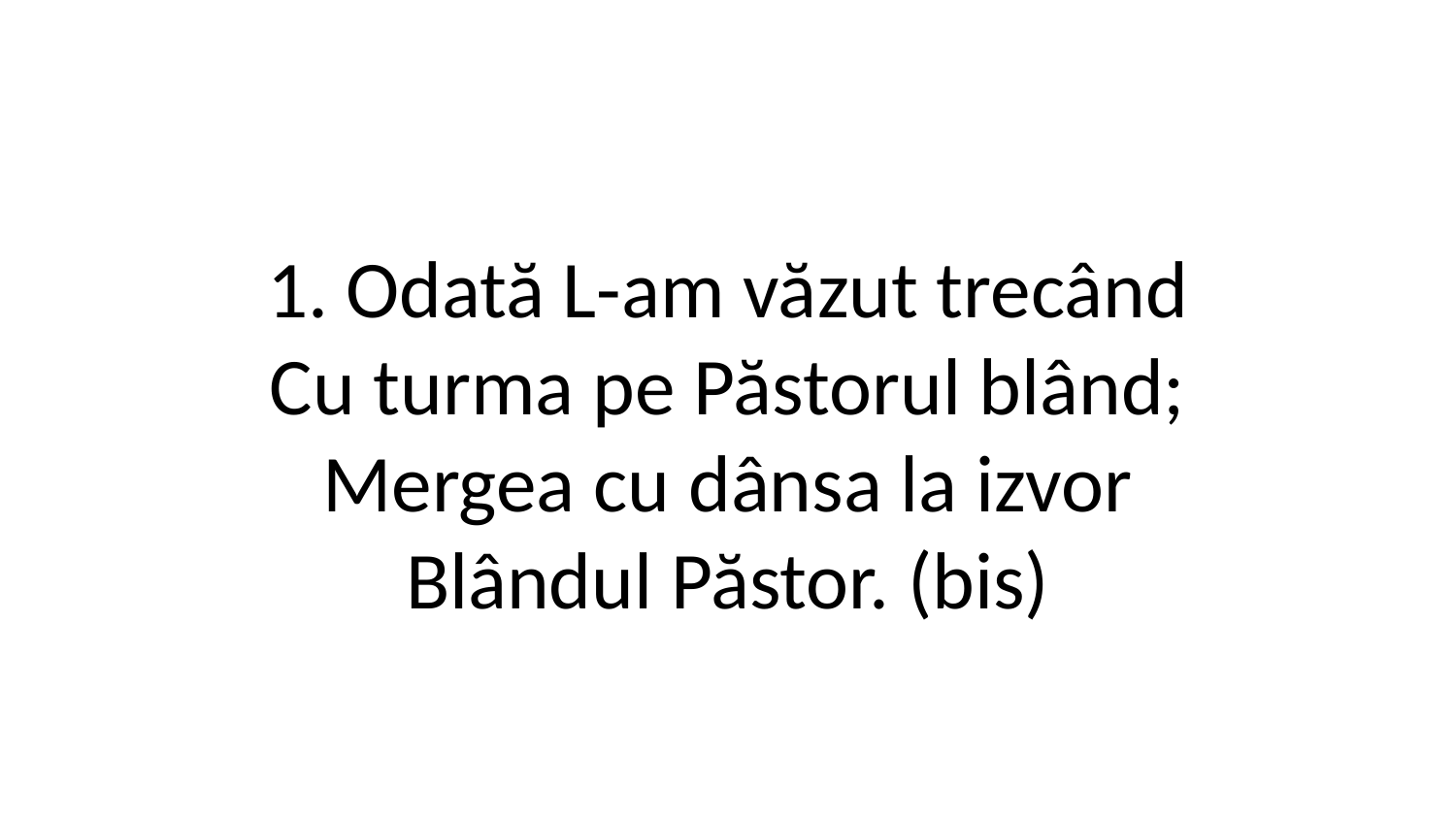

1. Odată L-am văzut trecând
Cu turma pe Păstorul blând;
Mergea cu dânsa la izvor
Blândul Păstor. (bis)